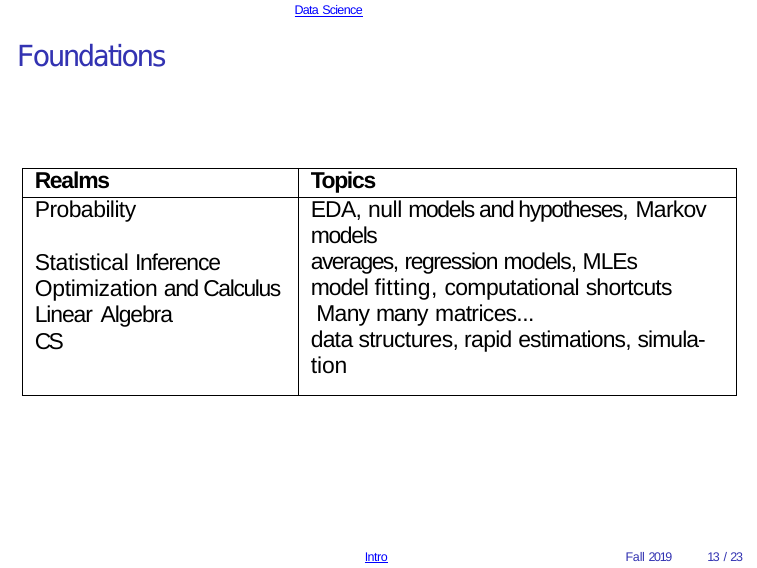

Data Science
Foundations
| Realms | Topics |
| --- | --- |
| Probability Statistical Inference Optimization and Calculus Linear Algebra CS | EDA, null models and hypotheses, Markov models averages, regression models, MLEs model fitting, computational shortcuts Many many matrices... data structures, rapid estimations, simula- tion |
Intro
Fall 2019
13 / 23